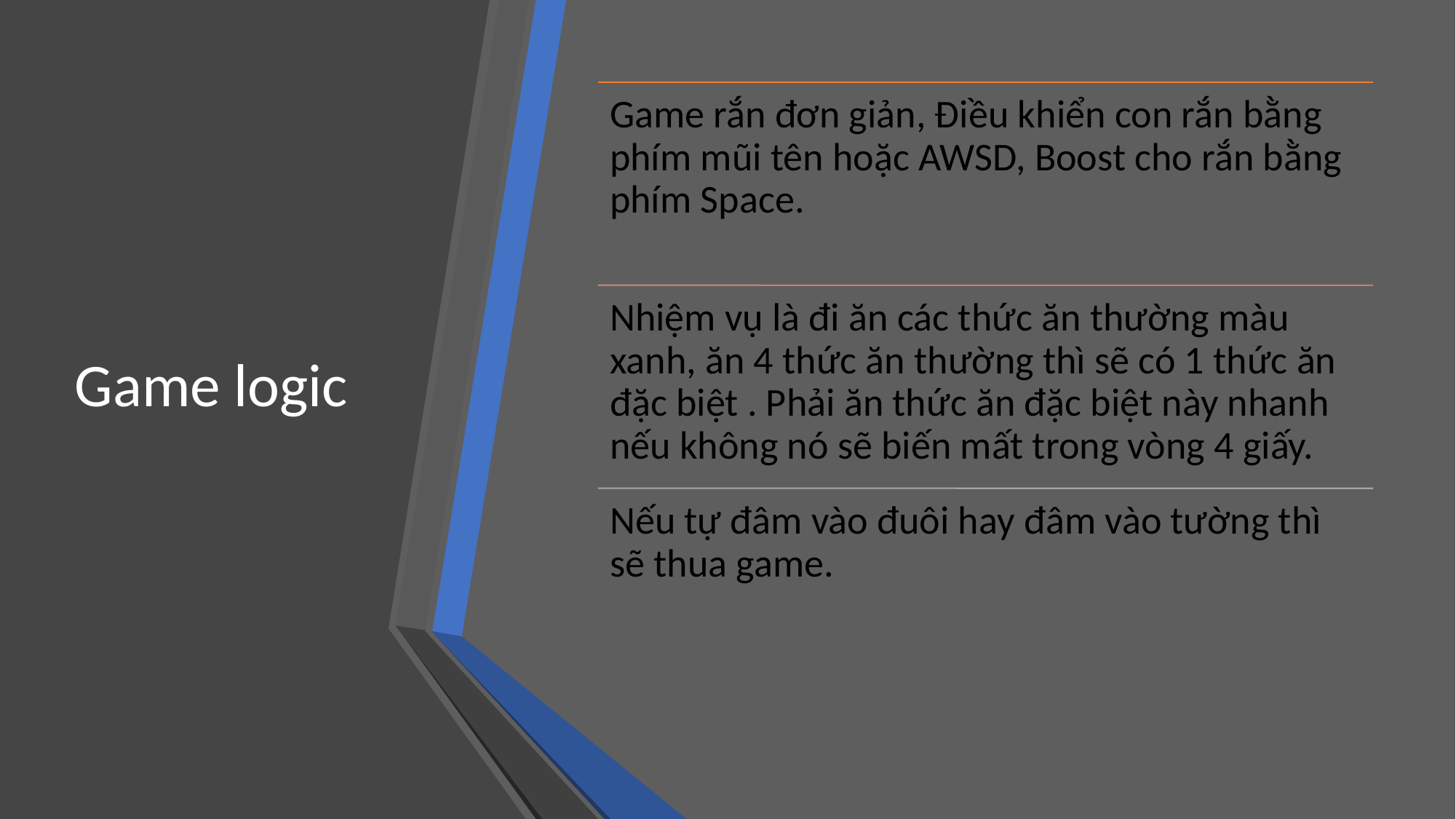

# Game logic
Game rắn đơn giản, Điều khiển con rắn bằng phím mũi tên hoặc AWSD, Boost cho rắn bằng phím Space.
Nhiệm vụ là đi ăn các thức ăn thường màu xanh, ăn 4 thức ăn thường thì sẽ có 1 thức ăn đặc biệt . Phải ăn thức ăn đặc biệt này nhanh nếu không nó sẽ biến mất trong vòng 4 giấy.
Nếu tự đâm vào đuôi hay đâm vào tường thì sẽ thua game.